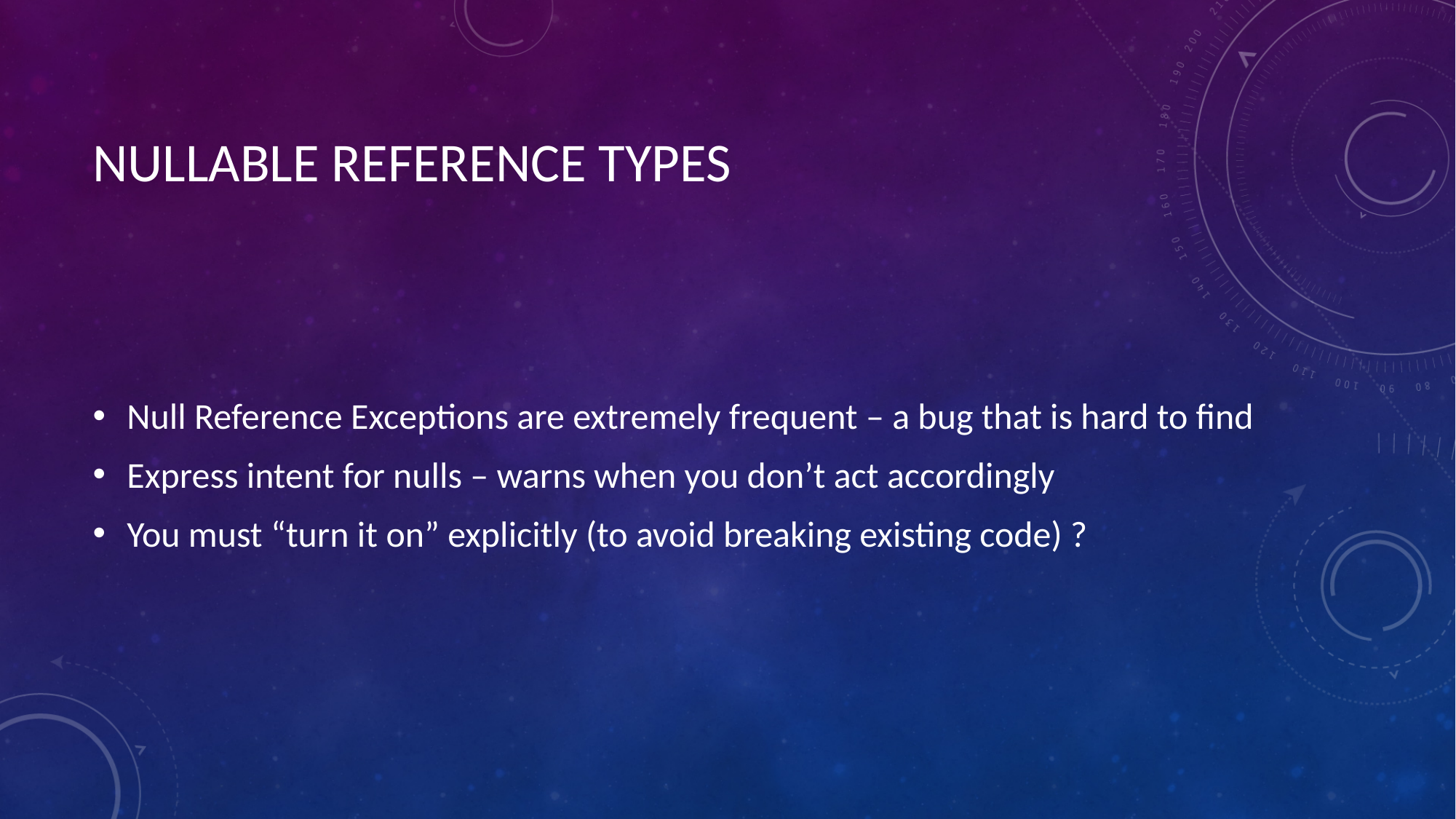

# Nullable reference types
Null Reference Exceptions are extremely frequent – a bug that is hard to find
Express intent for nulls – warns when you don’t act accordingly
You must “turn it on” explicitly (to avoid breaking existing code) ?